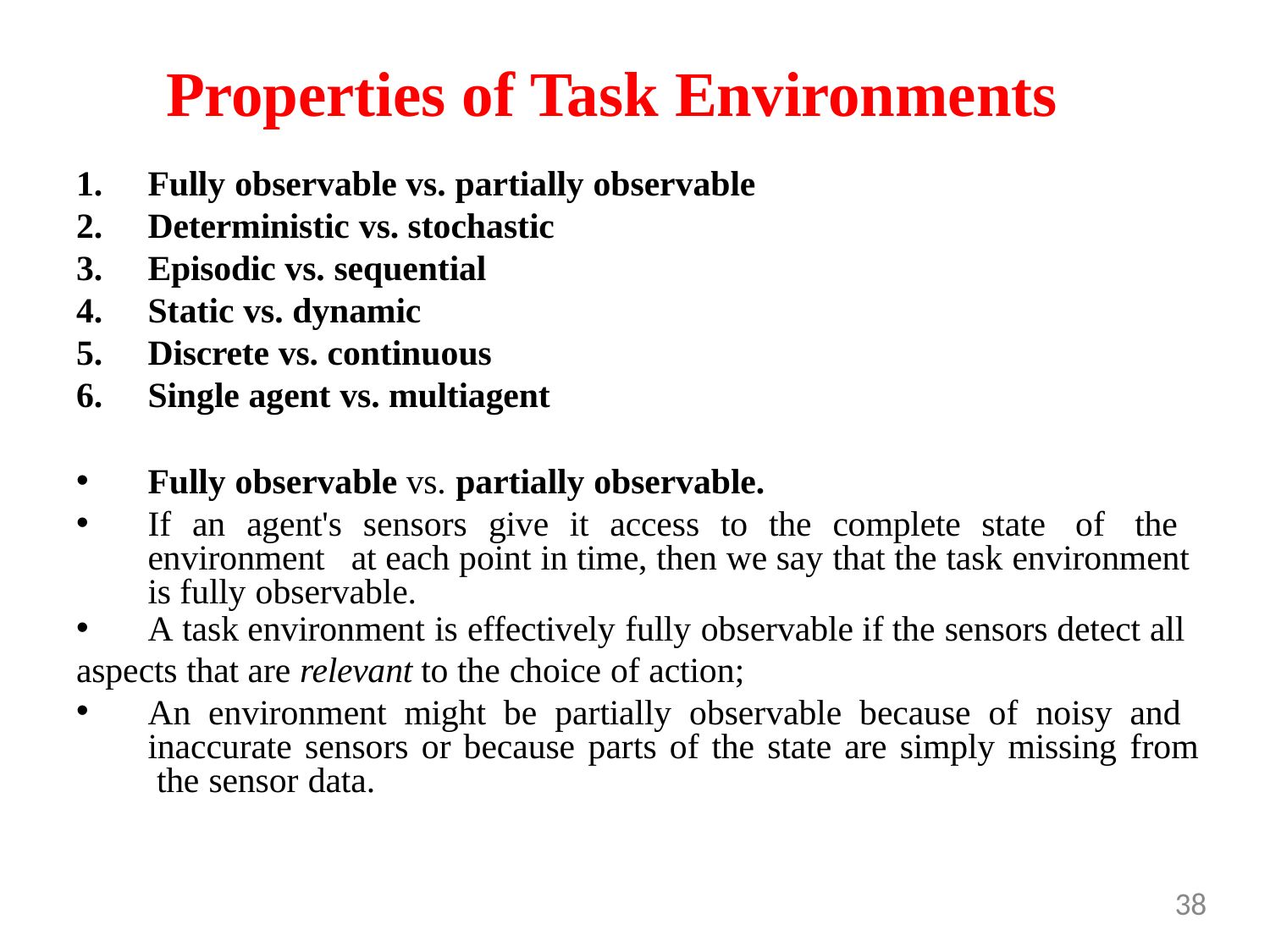

# Properties of Task Environments
Fully observable vs. partially observable
Deterministic vs. stochastic
Episodic vs. sequential
Static vs. dynamic
Discrete vs. continuous
Single agent vs. multiagent

Fully observable vs. partially observable.
If an agent's sensors give it access to the complete state of the  environment at each point in time, then we say that the task environment  is fully observable.
A task environment is effectively fully observable if the sensors detect all
aspects that are relevant to the choice of action;
An environment might be partially observable because of noisy and  inaccurate sensors or because parts of the state are simply missing from  the sensor data.
38